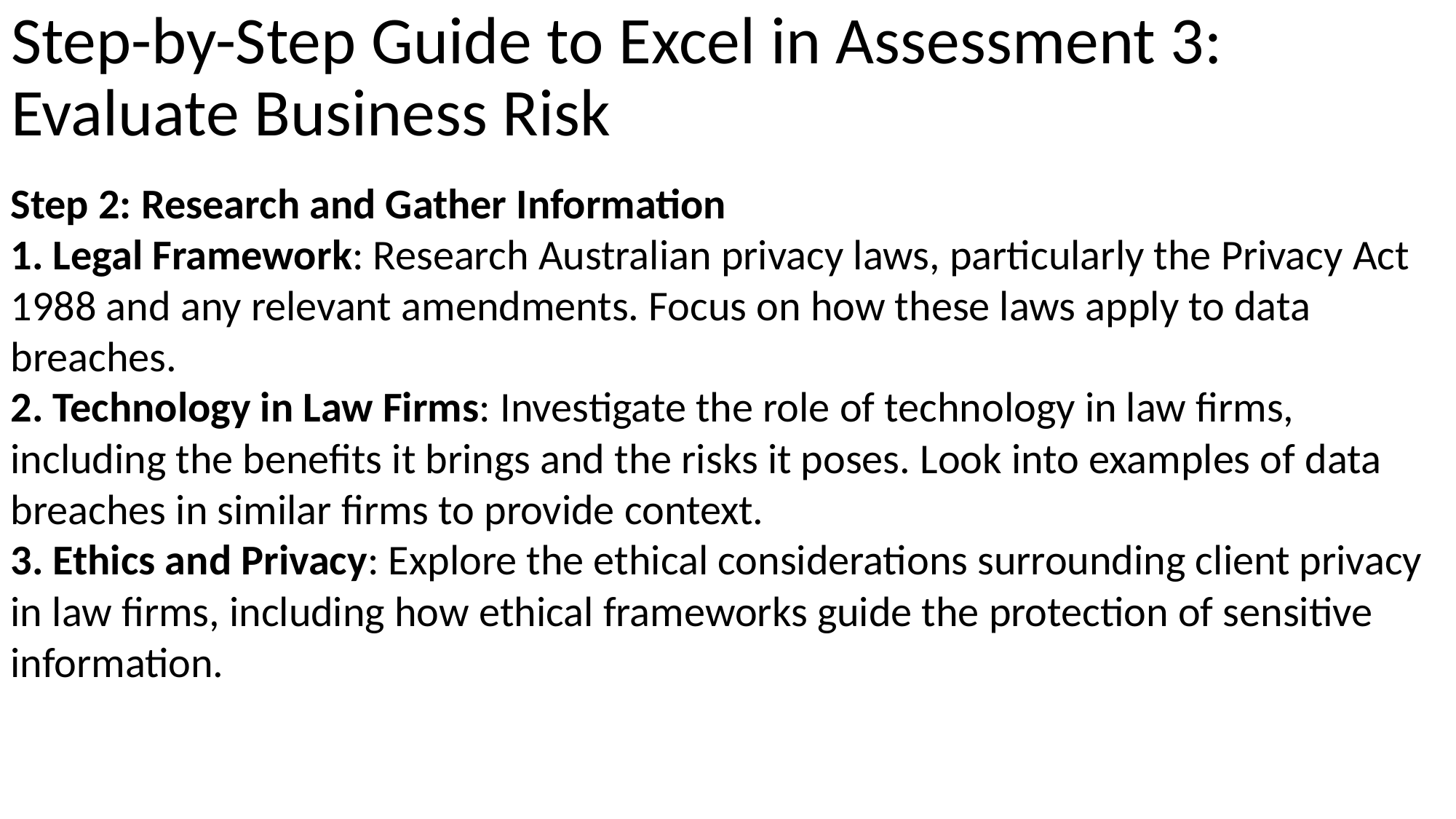

# Step-by-Step Guide to Excel in Assessment 3: Evaluate Business Risk
Step 2: Research and Gather Information
 Legal Framework: Research Australian privacy laws, particularly the Privacy Act 1988 and any relevant amendments. Focus on how these laws apply to data breaches.
 Technology in Law Firms: Investigate the role of technology in law firms, including the benefits it brings and the risks it poses. Look into examples of data breaches in similar firms to provide context.
 Ethics and Privacy: Explore the ethical considerations surrounding client privacy in law firms, including how ethical frameworks guide the protection of sensitive information.